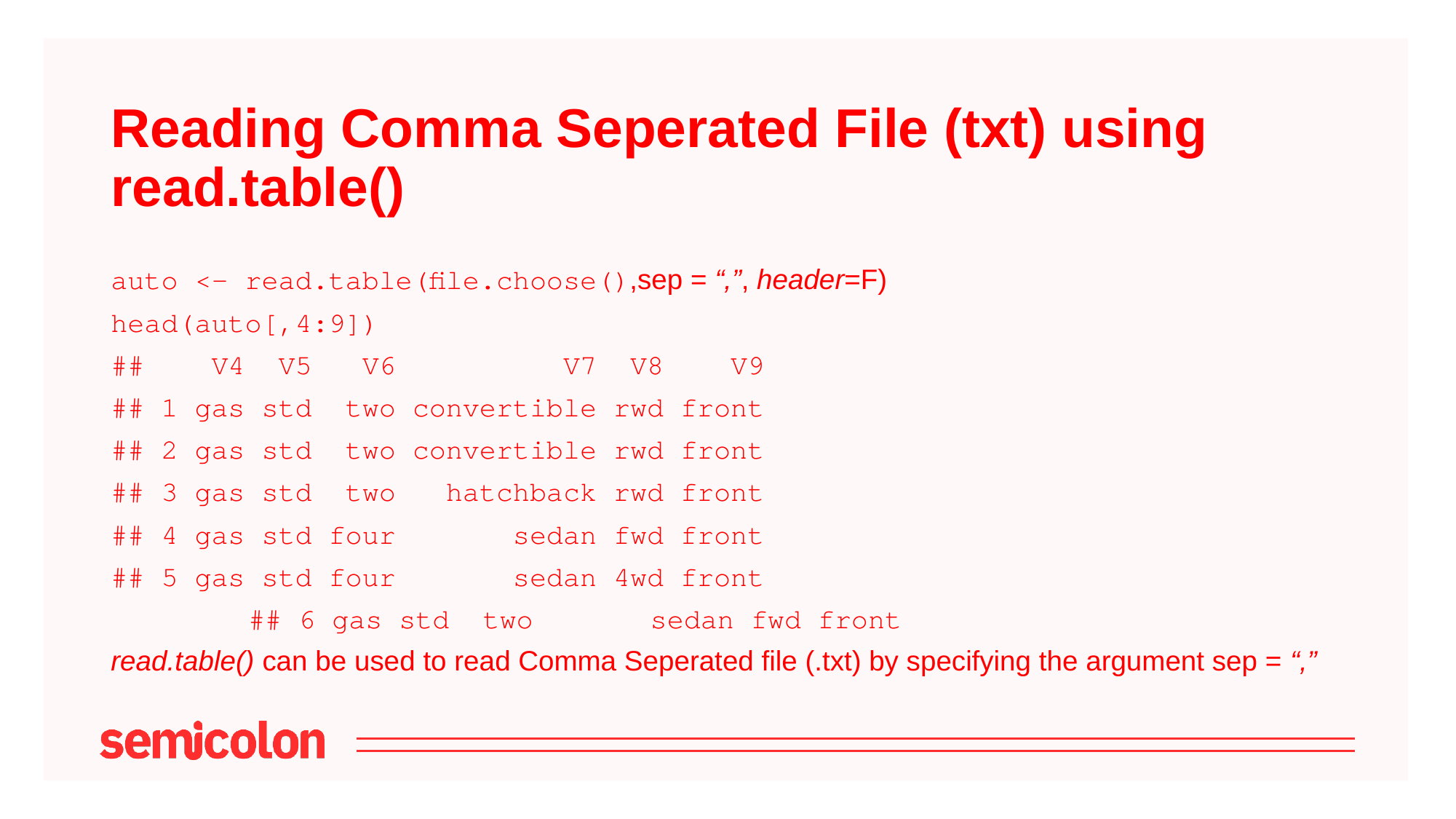

# Reading Comma Seperated File (txt) using read.table()
auto <- read.table(file.choose(),sep = “,”, header=F)
head(auto[,4:9])
##    V4  V5   V6          V7  V8    V9
## 1 gas std  two convertible rwd front
## 2 gas std  two convertible rwd front
## 3 gas std  two   hatchback rwd front
## 4 gas std four       sedan fwd front
## 5 gas std four       sedan 4wd front
## 6 gas std  two       sedan fwd front
read.table() can be used to read Comma Seperated file (.txt) by specifying the argument sep = “,”